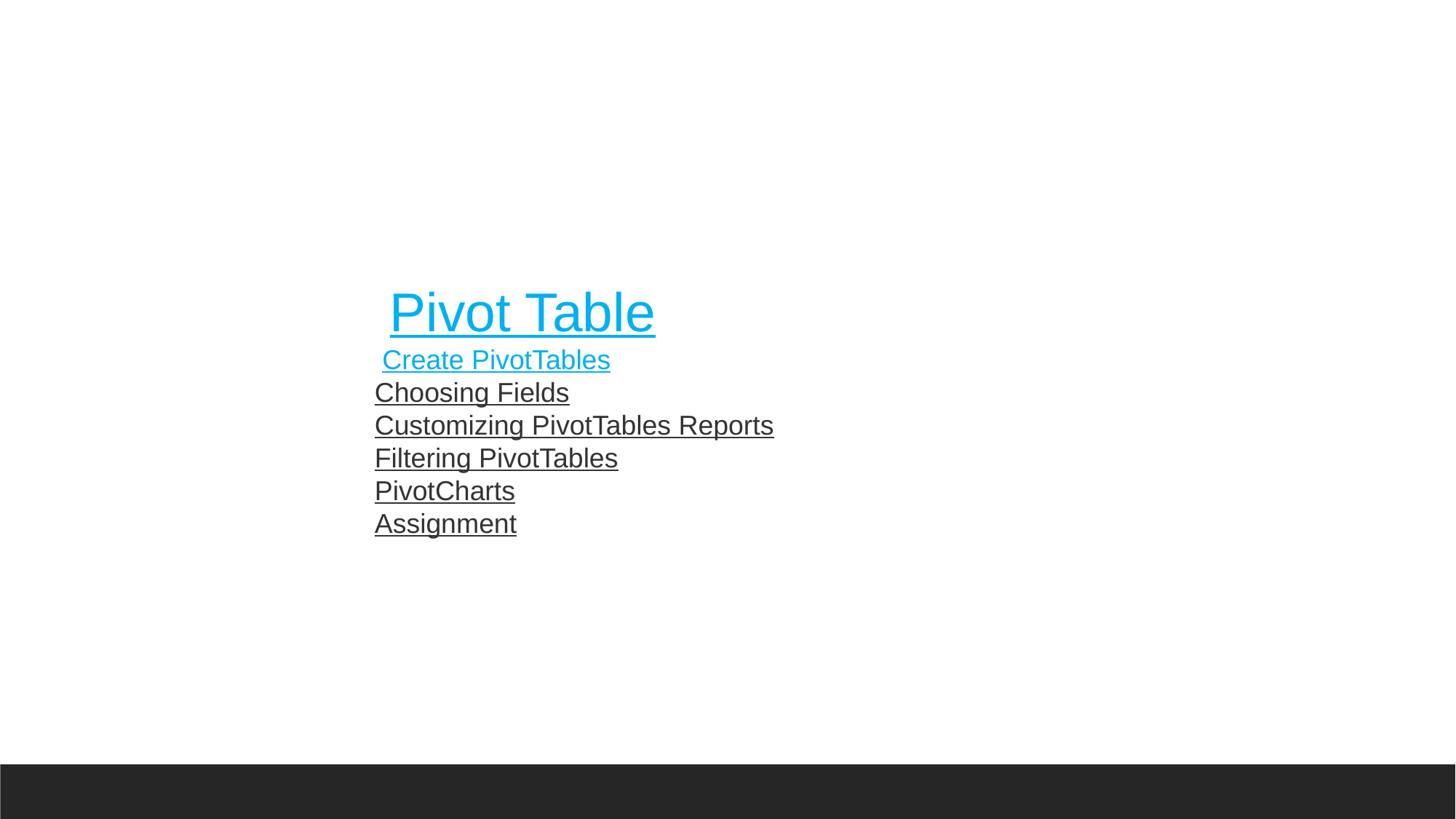

Pivot Table
 Create PivotTables
Choosing Fields
Customizing PivotTables Reports
Filtering PivotTables
PivotCharts
Assignment